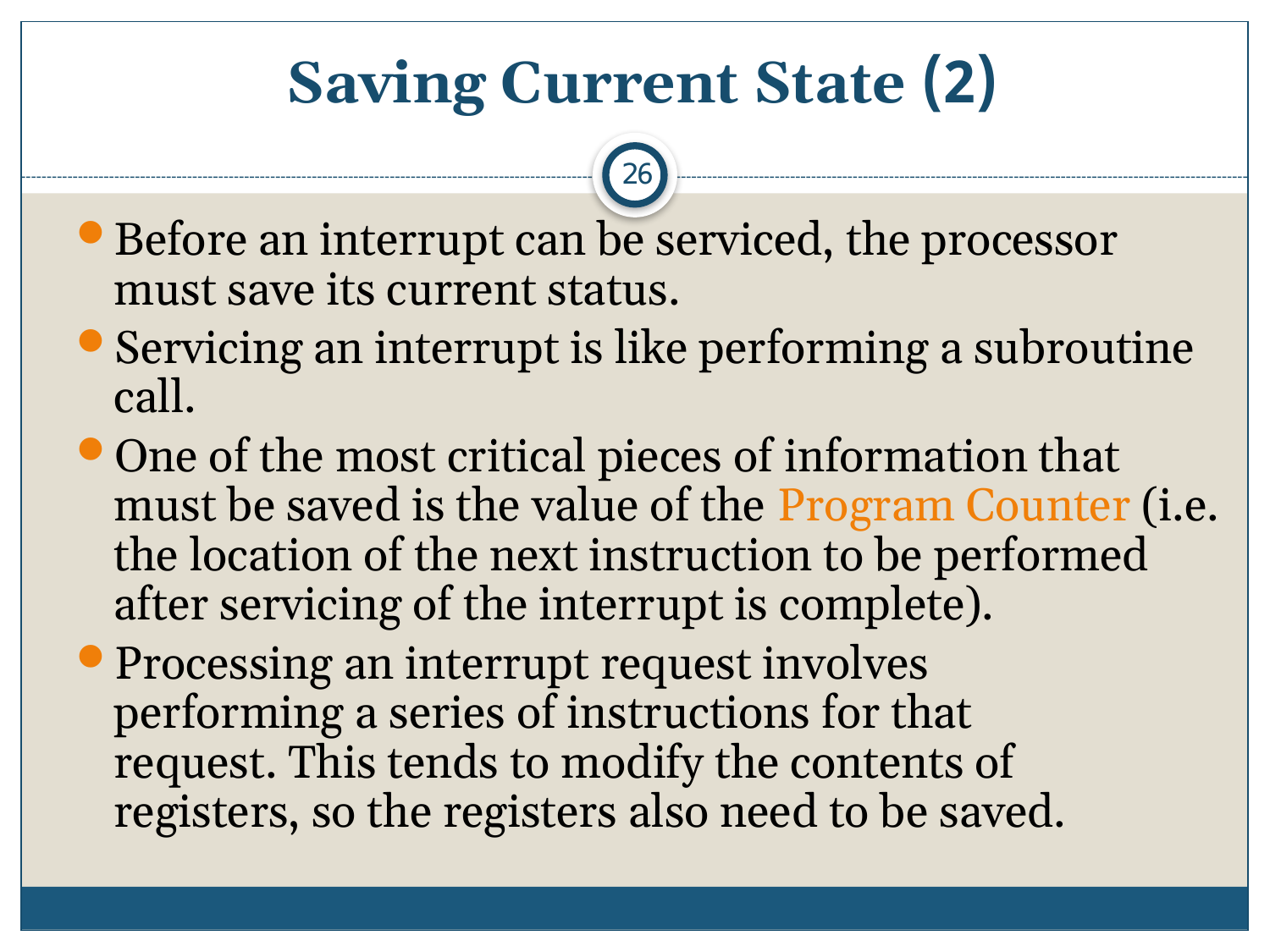

# (2) Saving Current State
26
Before an interrupt can be serviced, the processor must save its current status.
Servicing an interrupt is like performing a subroutine call.
One of the most critical pieces of information that must be saved is the value of the Program Counter (i.e. the location of the next instruction to be performed after servicing of the interrupt is complete).
Processing an interrupt request involves
performing a series of instructions for that
request. This tends to modify the contents of
registers, so the registers also need to be saved.